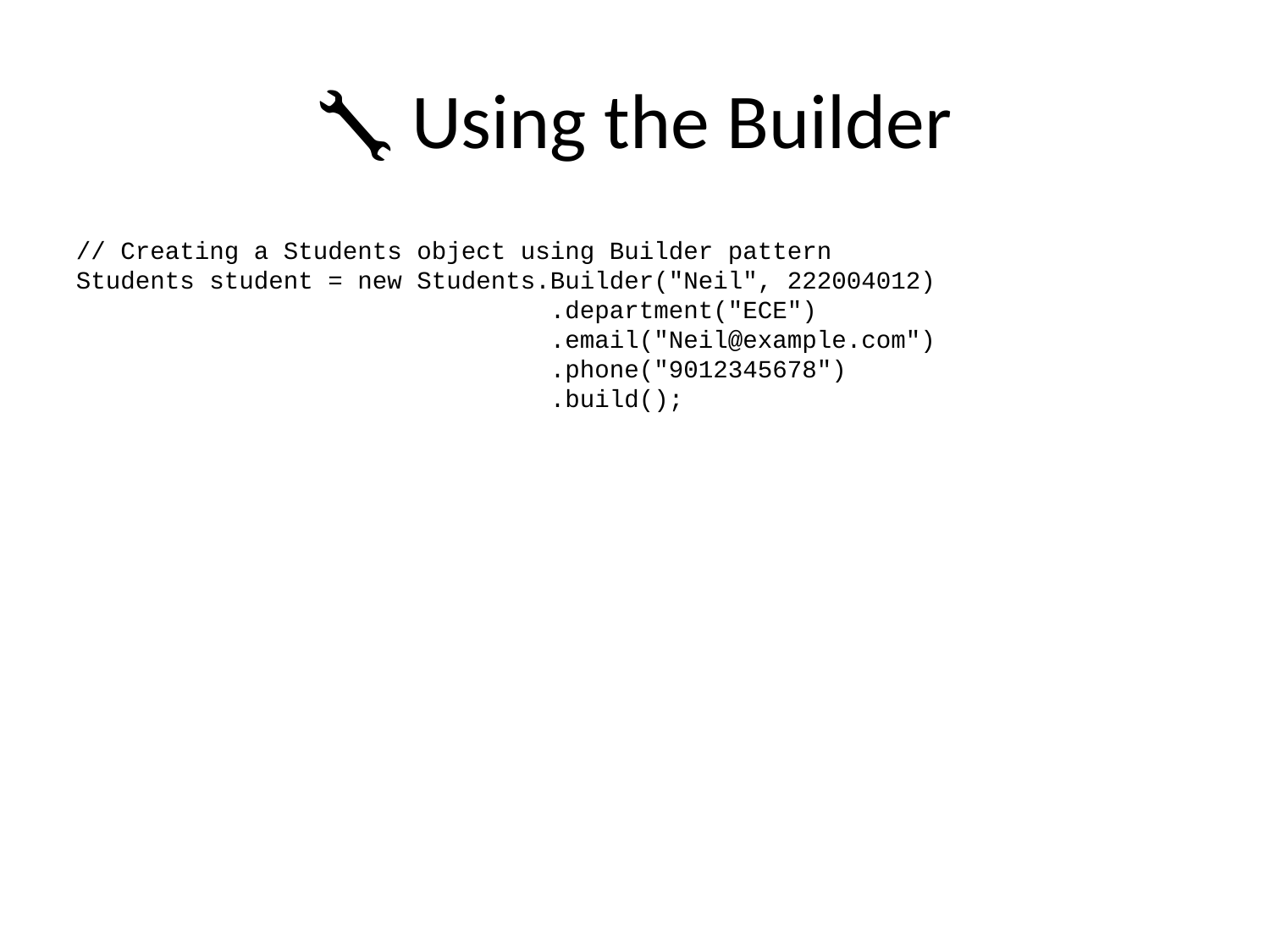

# 🔧 Using the Builder

// Creating a Students object using Builder pattern
Students student = new Students.Builder("Neil", 222004012)
                                .department("ECE")
                                .email("Neil@example.com")
                                .phone("9012345678")
                                .build();